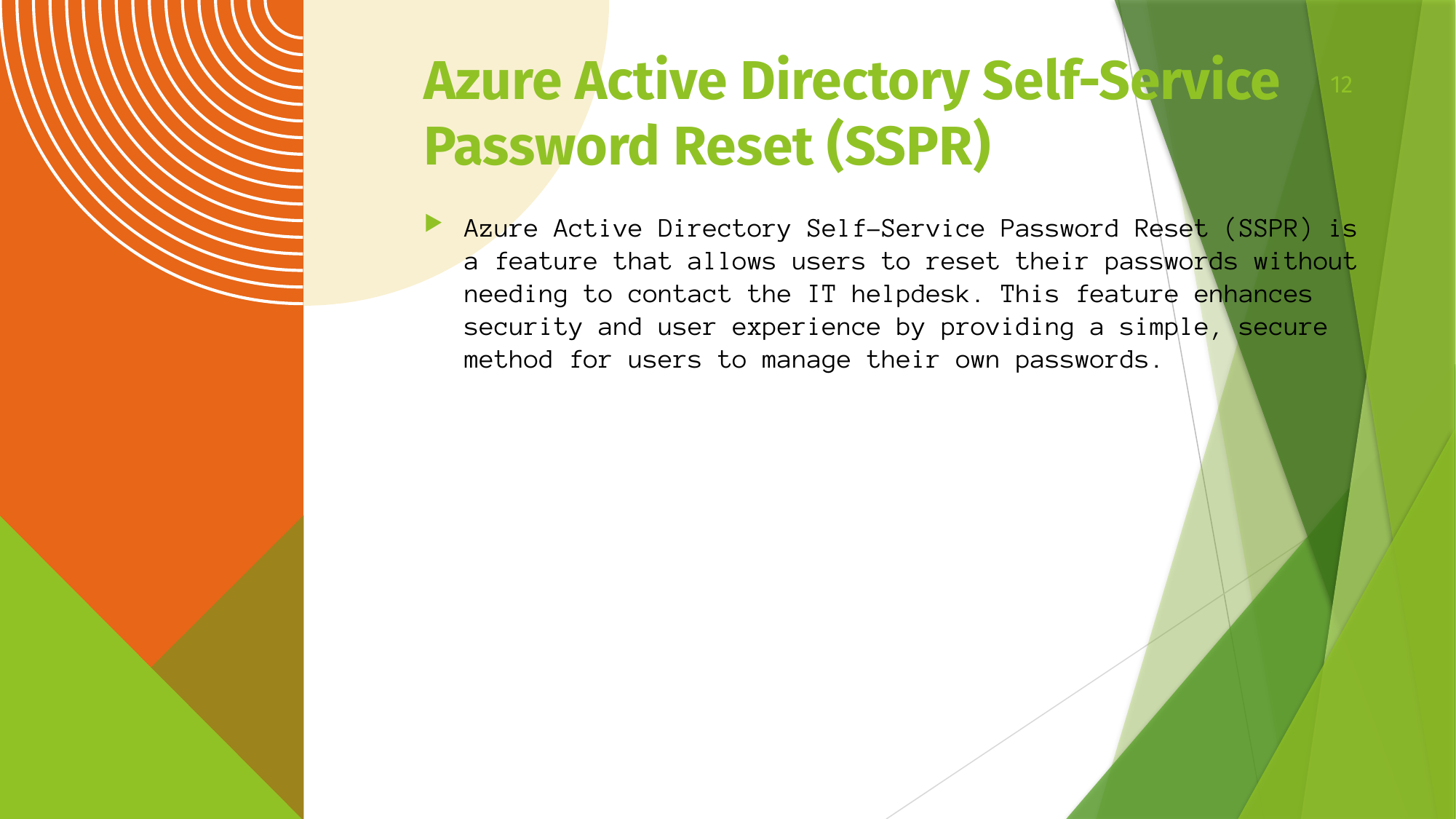

12
# Azure Active Directory Self-Service Password Reset (SSPR)
Azure Active Directory Self-Service Password Reset (SSPR) is a feature that allows users to reset their passwords without needing to contact the IT helpdesk. This feature enhances security and user experience by providing a simple, secure method for users to manage their own passwords.